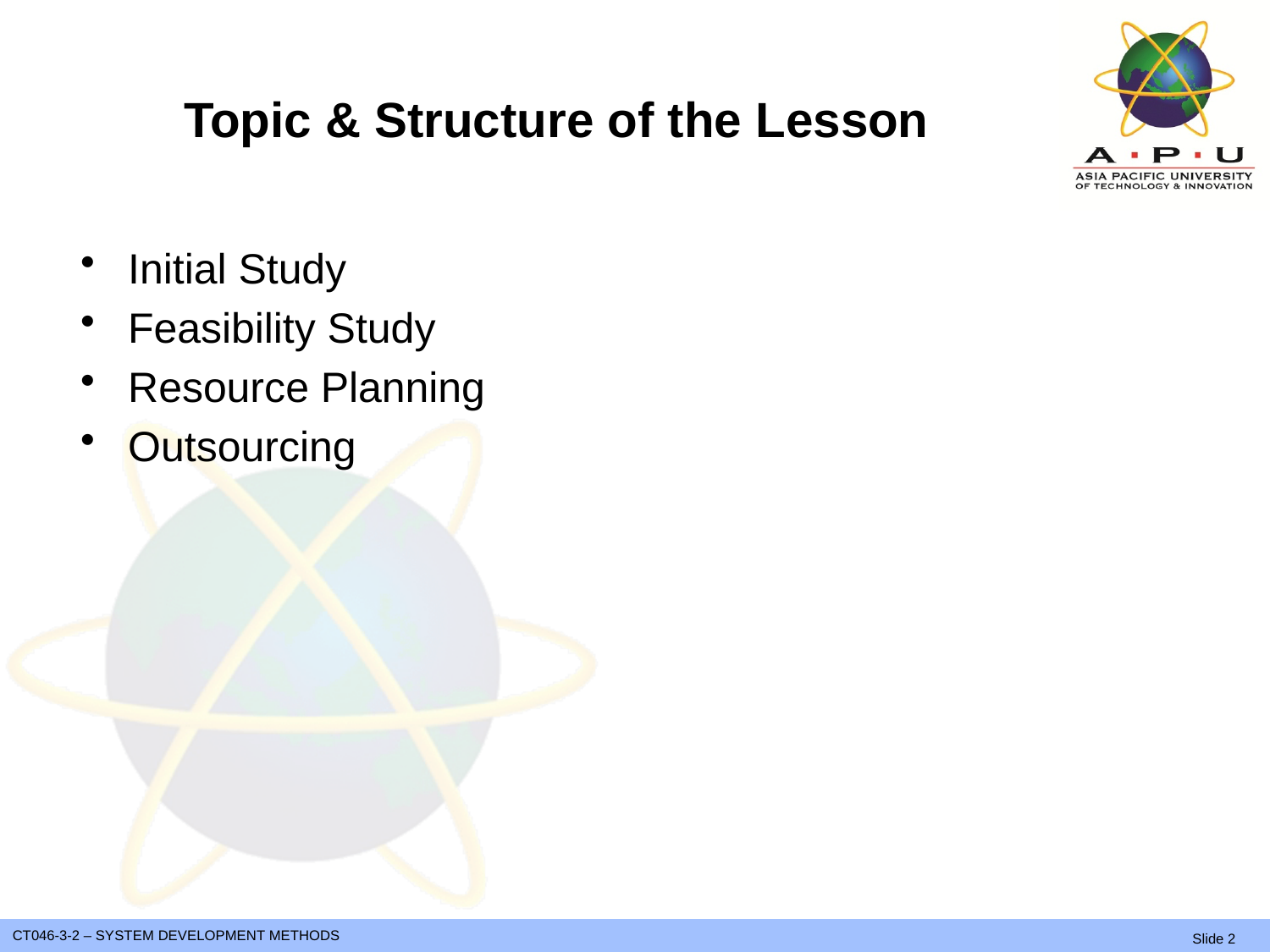

# Topic & Structure of the Lesson
Initial Study
Feasibility Study
Resource Planning
Outsourcing